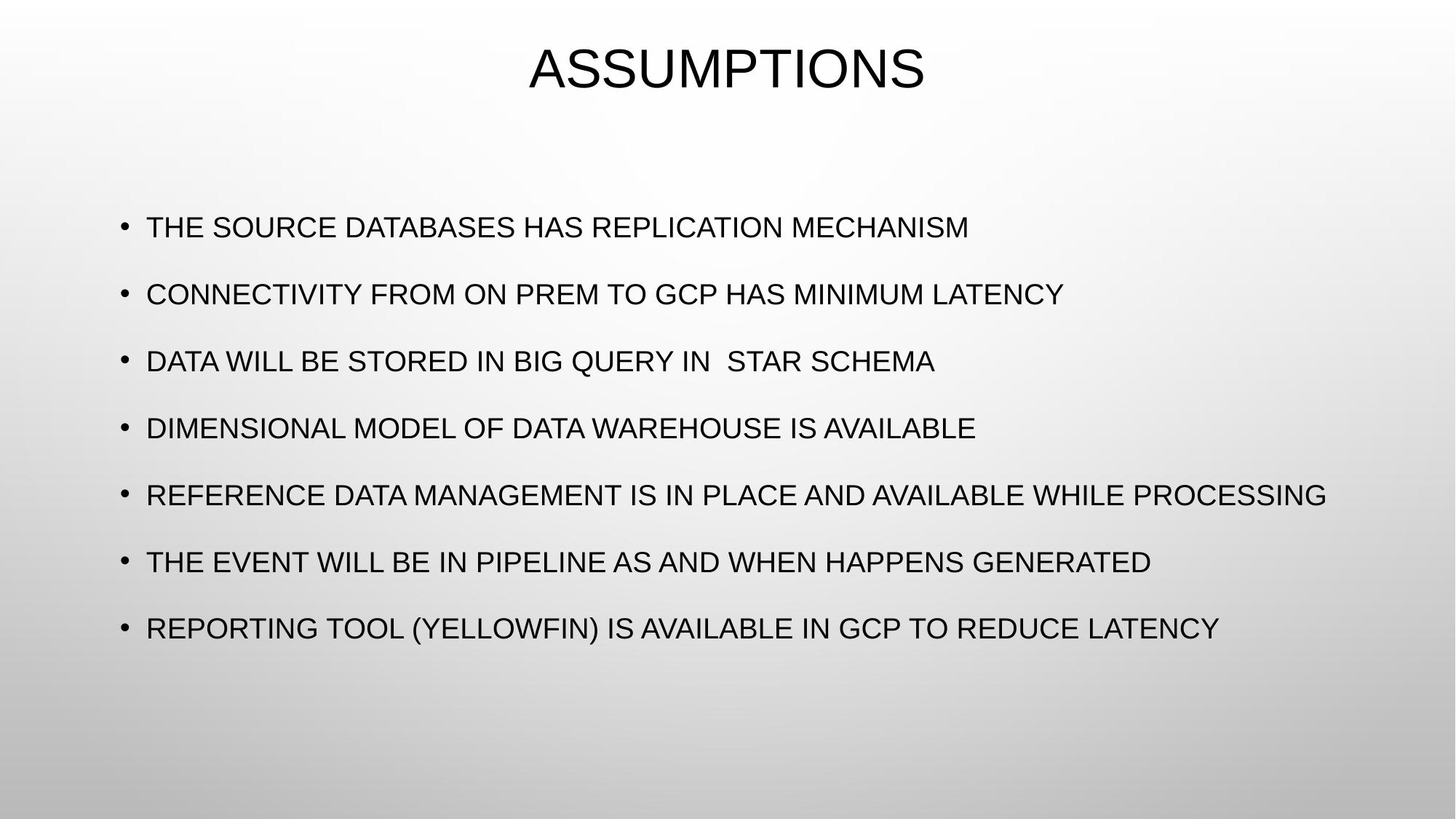

# Assumptions
The source databases has replication mechanism
connectivity from on prem to GCP has minimum latency
data will be stored in BIG query in  star schema
dimensional model of DATA warehouse is available
Reference data management is in place and available while processing
The event will be in pipeline as and when happens generated
Reporting tool (yellowfin) is available in GCP to reduce latency